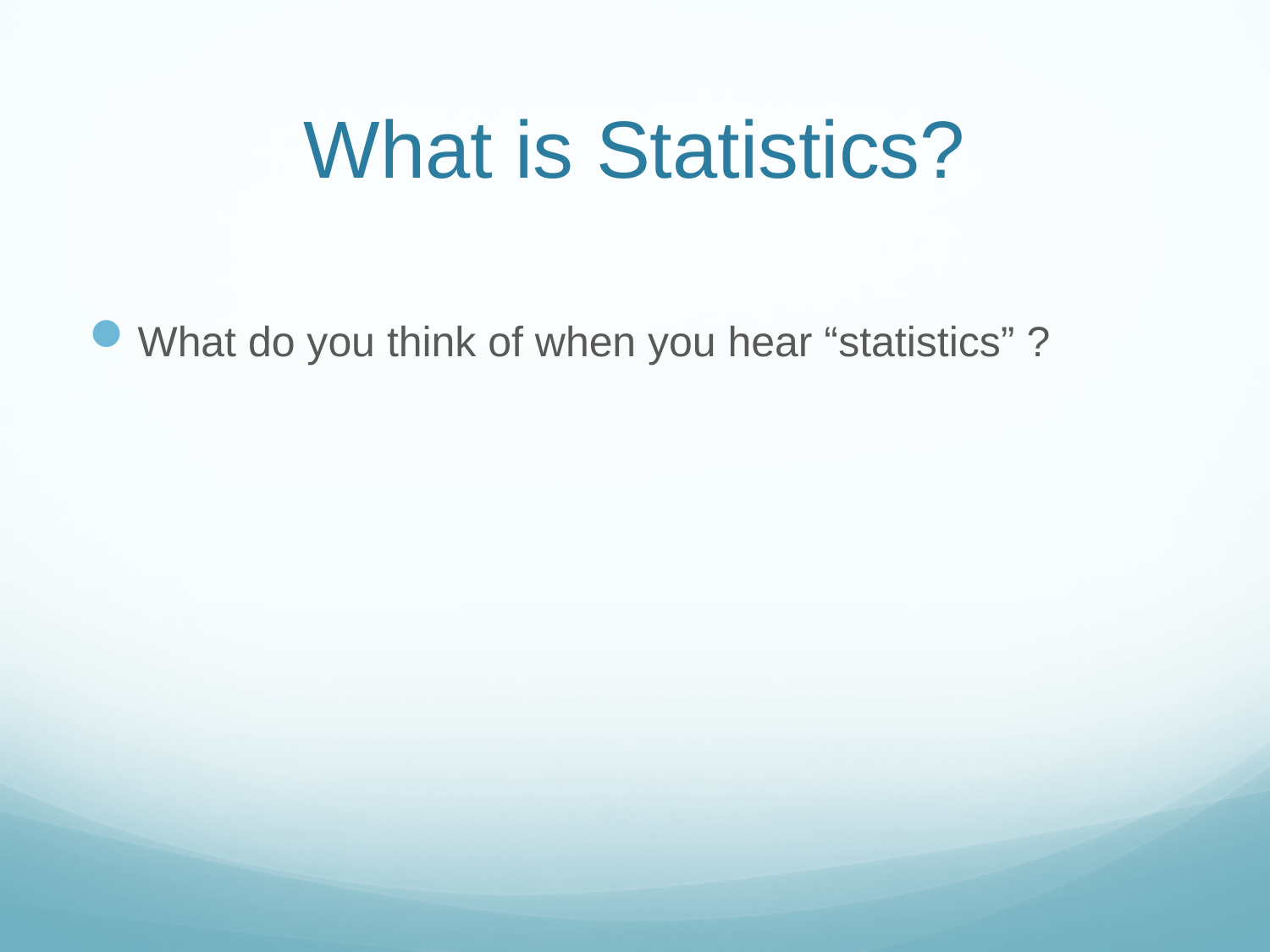

# What is Statistics?

What do you think of when you hear “statistics” ?